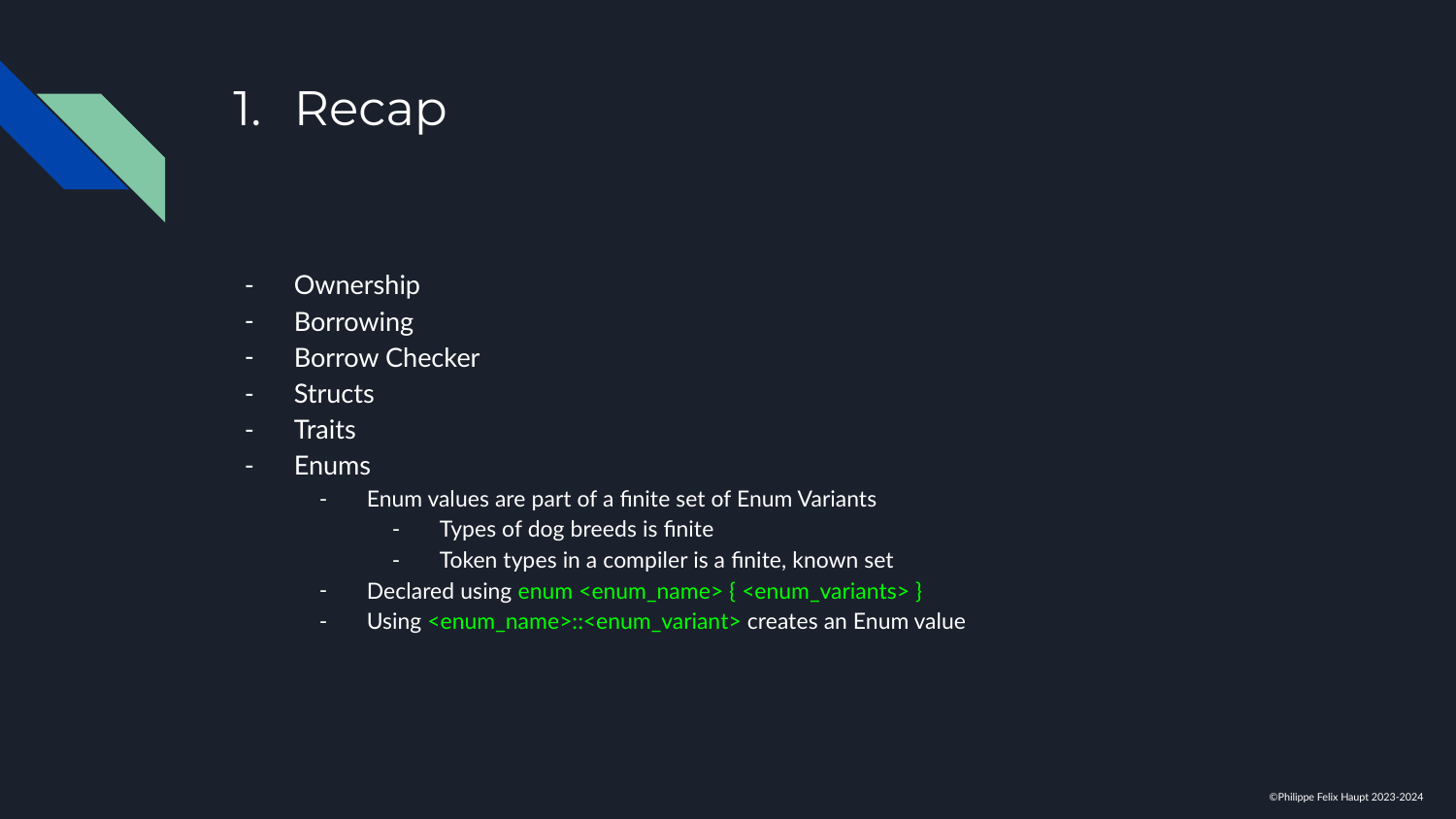

# Recap
Ownership
Borrowing
Borrow Checker
Structs
Traits
Enums
Enum values are part of a finite set of Enum Variants
Types of dog breeds is finite
Token types in a compiler is a finite, known set
Declared using enum <enum_name> { <enum_variants> }
Using <enum_name>::<enum_variant> creates an Enum value
©Philippe Felix Haupt 2023-2024